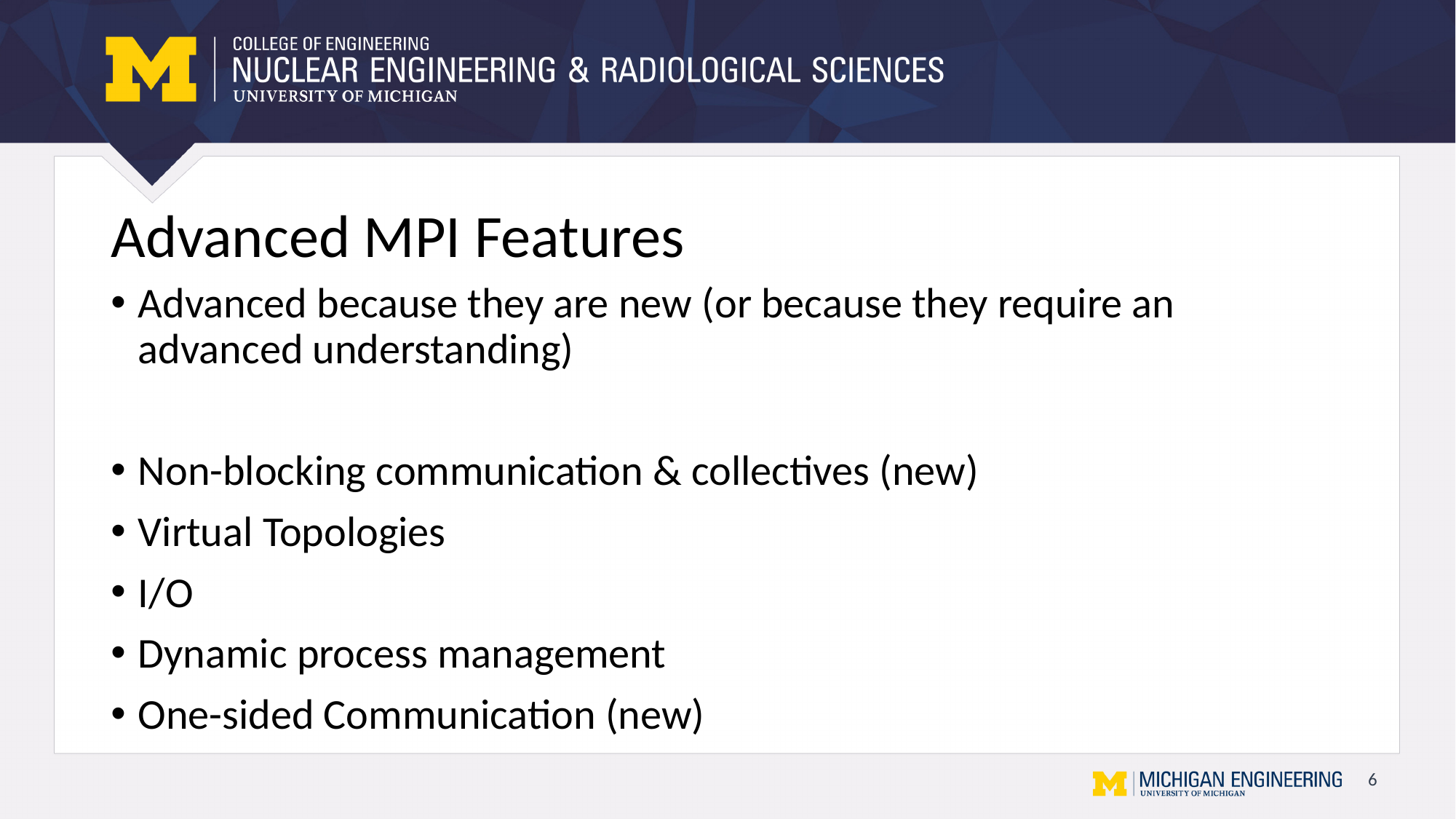

# Advanced MPI Features
Advanced because they are new (or because they require an advanced understanding)

Non-blocking communication & collectives (new)
Virtual Topologies
I/O
Dynamic process management
One-sided Communication (new)